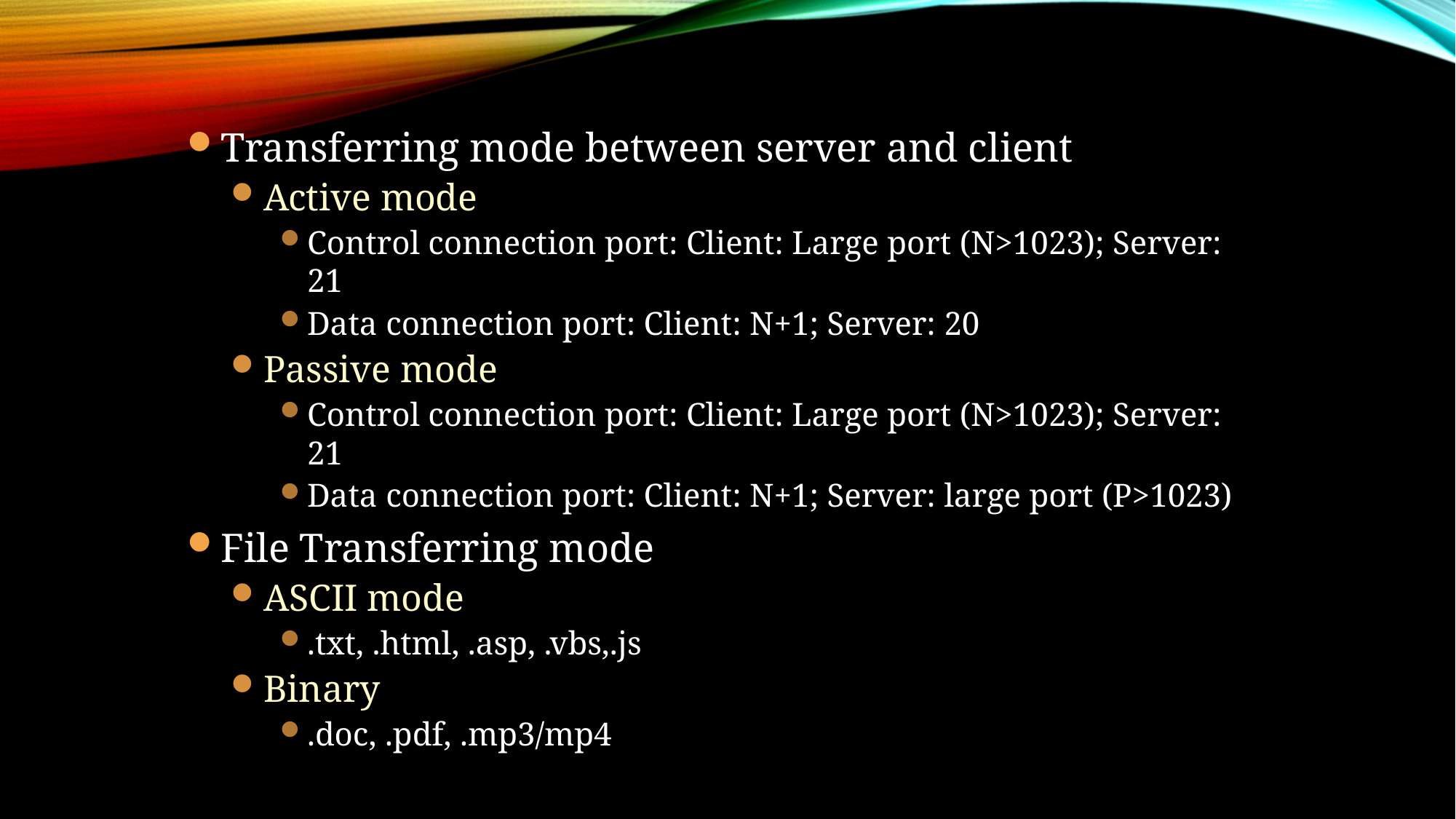

Transferring mode between server and client
Active mode
Control connection port: Client: Large port (N>1023); Server: 21
Data connection port: Client: N+1; Server: 20
Passive mode
Control connection port: Client: Large port (N>1023); Server: 21
Data connection port: Client: N+1; Server: large port (P>1023)
File Transferring mode
ASCII mode
.txt, .html, .asp, .vbs,.js
Binary
.doc, .pdf, .mp3/mp4